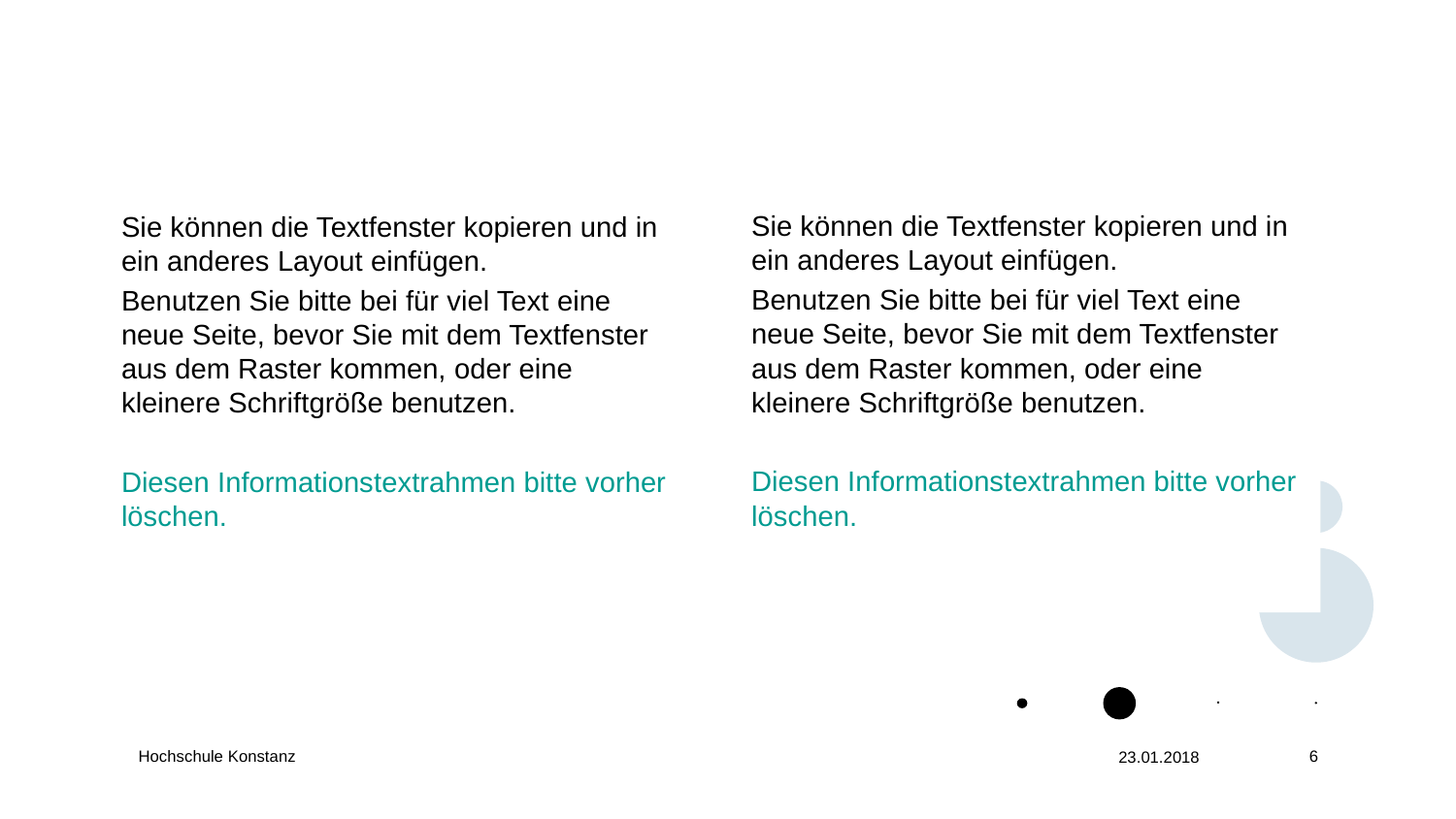

Sie können die Textfenster kopieren und in ein anderes Layout einfügen.
Benutzen Sie bitte bei für viel Text eine neue Seite, bevor Sie mit dem Textfenster aus dem Raster kommen, oder eine kleinere Schriftgröße benutzen.

Diesen Informationstextrahmen bitte vorher löschen.

Sie können die Textfenster kopieren und in ein anderes Layout einfügen.
Benutzen Sie bitte bei für viel Text eine neue Seite, bevor Sie mit dem Textfenster aus dem Raster kommen, oder eine kleinere Schriftgröße benutzen.

Diesen Informationstextrahmen bitte vorher löschen.